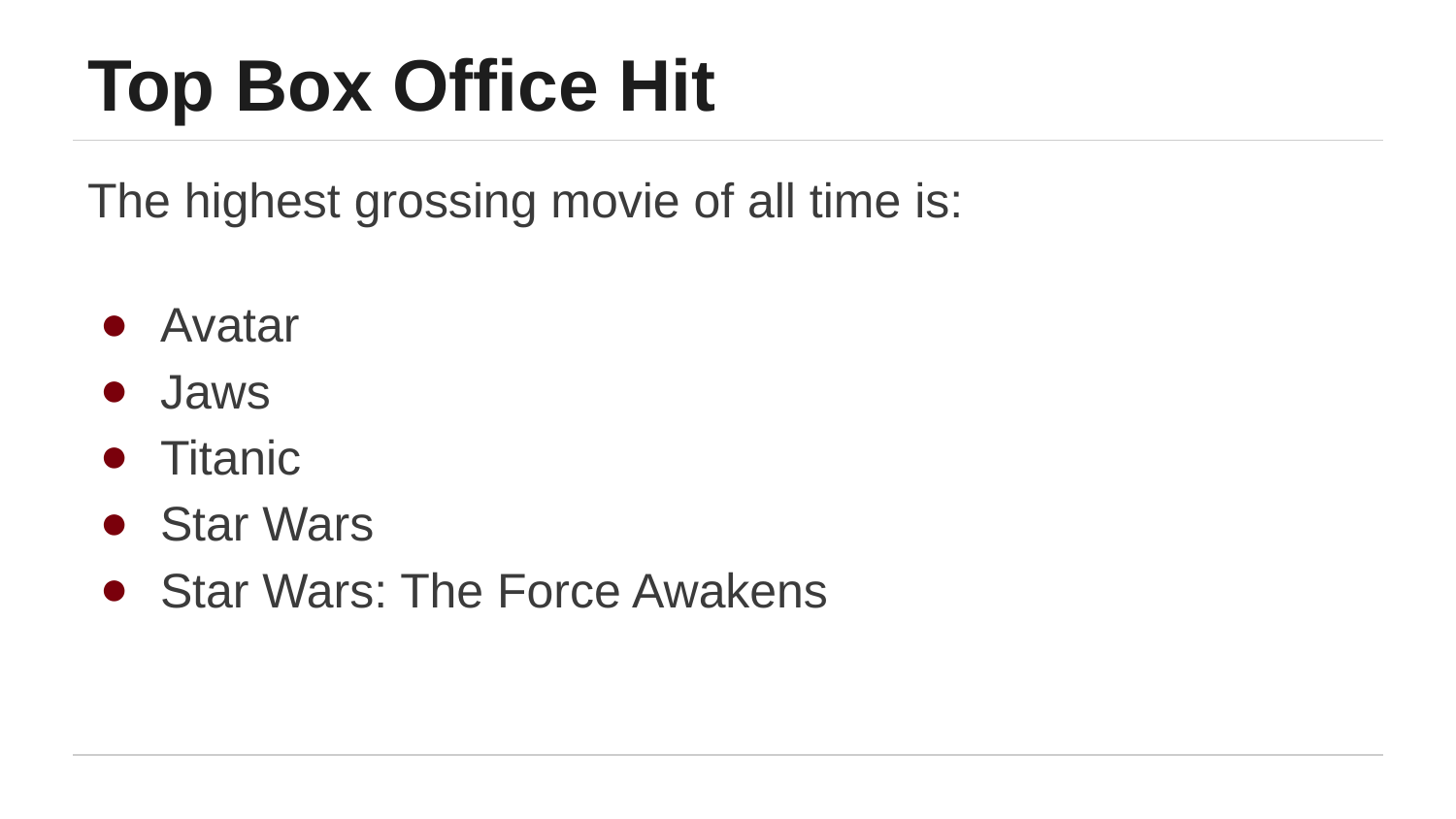

# Top Box Office Hit
The highest grossing movie of all time is:
Avatar
Jaws
Titanic
Star Wars
Star Wars: The Force Awakens